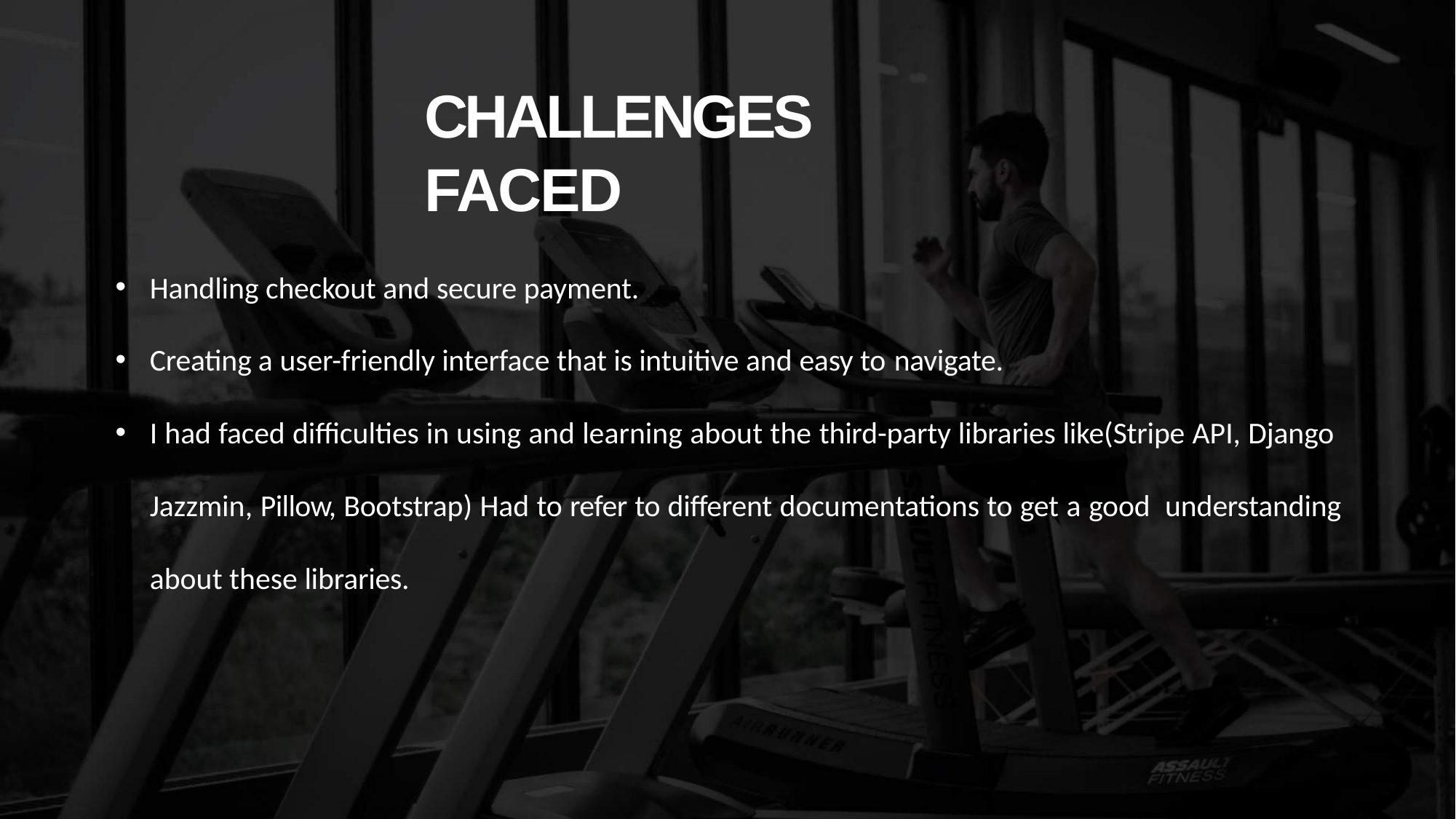

# CHALLENGES FACED
Handling checkout and secure payment.

Creating a user-friendly interface that is intuitive and easy to navigate.
I had faced difficulties in using and learning about the third-party libraries like(Stripe API, Django  Jazzmin, Pillow, Bootstrap) Had to refer to different documentations to get a good  understanding about these libraries.